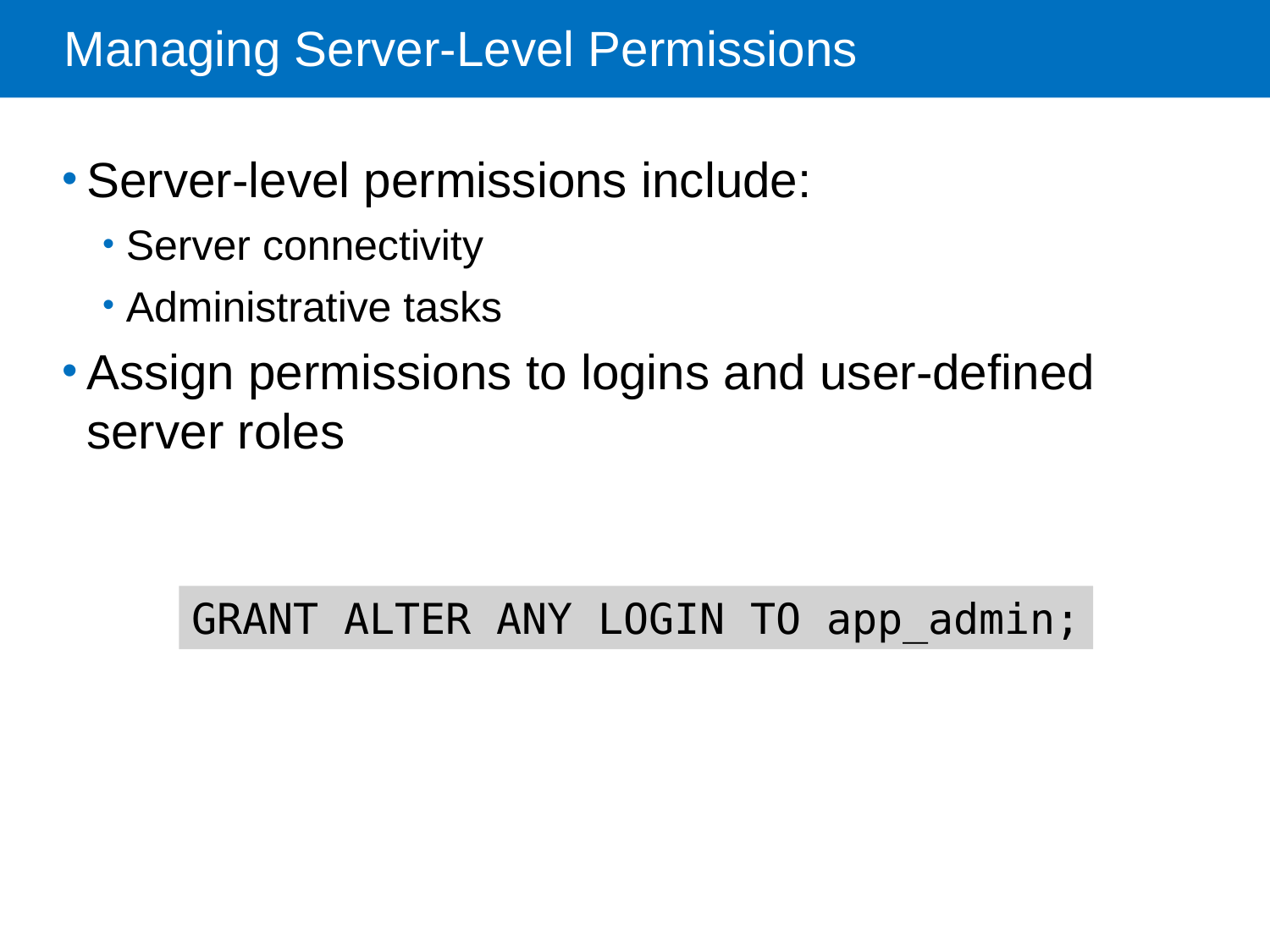

# Managing Server-Level Permissions
Server-level permissions include:
Server connectivity
Administrative tasks
Assign permissions to logins and user-defined server roles
GRANT ALTER ANY LOGIN TO app_admin;